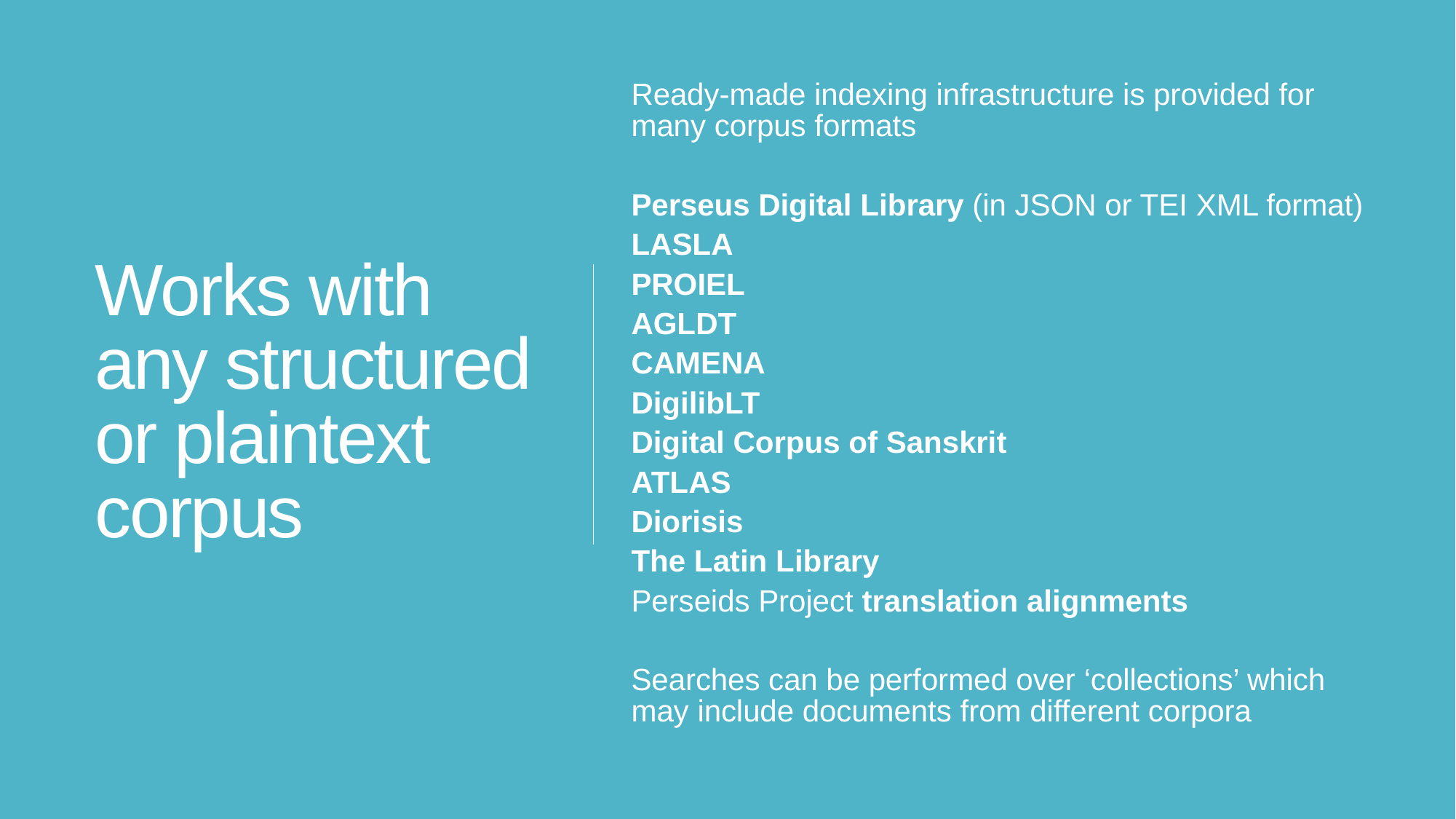

# Works with any structured or plaintext corpus
Ready-made indexing infrastructure is provided for many corpus formats

Perseus Digital Library (in JSON or TEI XML format)
LASLA
PROIEL
AGLDT
CAMENA
DigilibLT
Digital Corpus of Sanskrit
ATLAS
Diorisis
The Latin Library
Perseids Project translation alignments

Searches can be performed over ‘collections’ which may include documents from different corpora